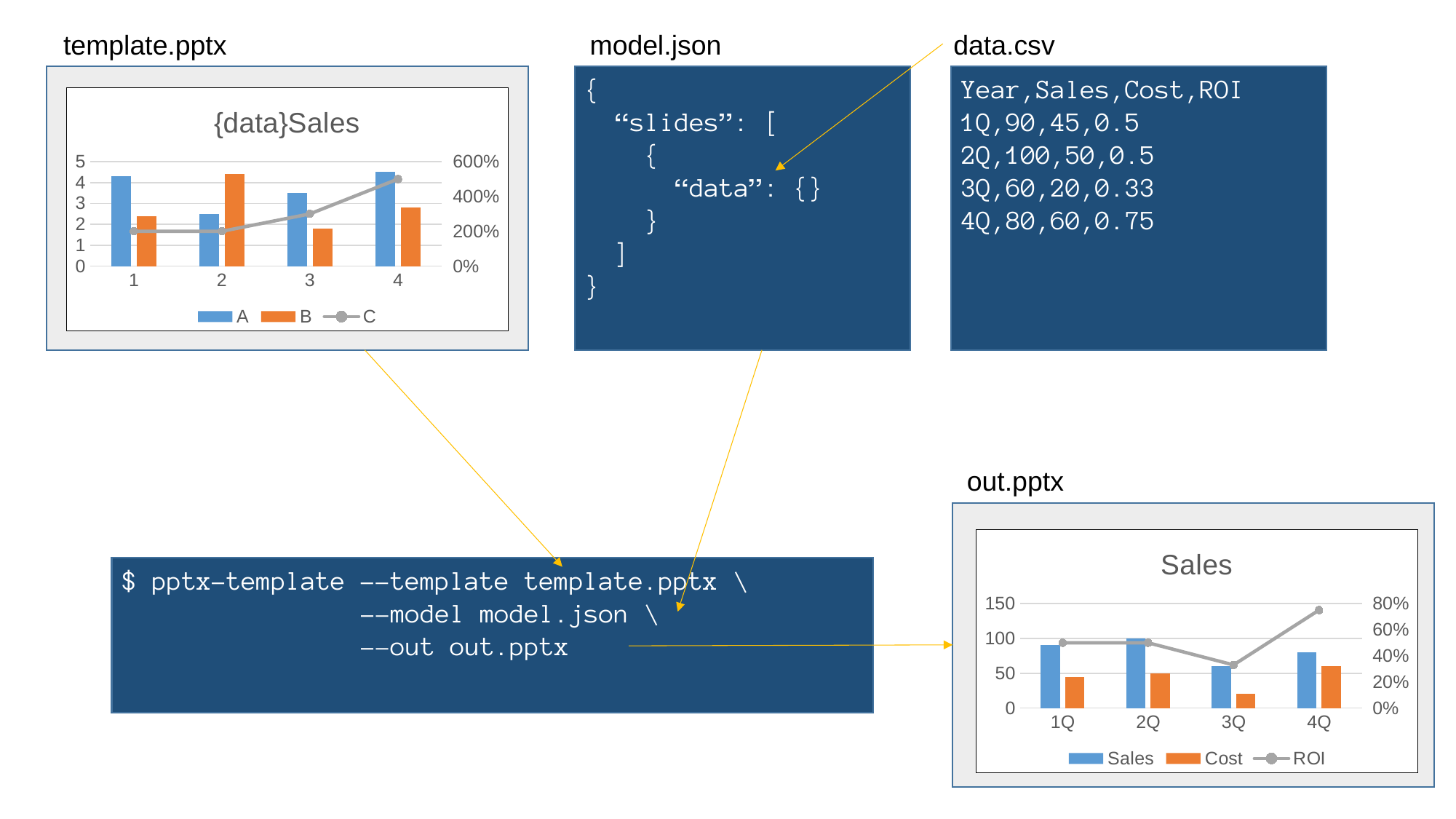

template.pptx
model.json
data.csv

{
  “slides”: [
    {
      “data”: {}
    }
  ]
}
Year,Sales,Cost,ROI
1Q,90,45,0.5
2Q,100,50,0.5
3Q,60,20,0.33
4Q,80,60,0.75

### Chart: {data}Sales

| Category | A | B | C |
|---|---|---|---|
| 1 | 4.3 | 2.4 | 2.0 |
| 2 | 2.5 | 4.4 | 2.0 |
| 3 | 3.5 | 1.8 | 3.0 |
| 4 | 4.5 | 2.8 | 5.0 |
out.pptx

### Chart: Sales

| Category | Sales | Cost | ROI |
|---|---|---|---|
| 1Q | 90.0 | 45.0 | 0.5 |
| 2Q | 100.0 | 50.0 | 0.5 |
| 3Q | 60.0 | 20.0 | 0.33 |
| 4Q | 80.0 | 60.0 | 0.75 |
$ pptx-template -–template template.pptx \
                -–model model.json \
                -–out out.pptx